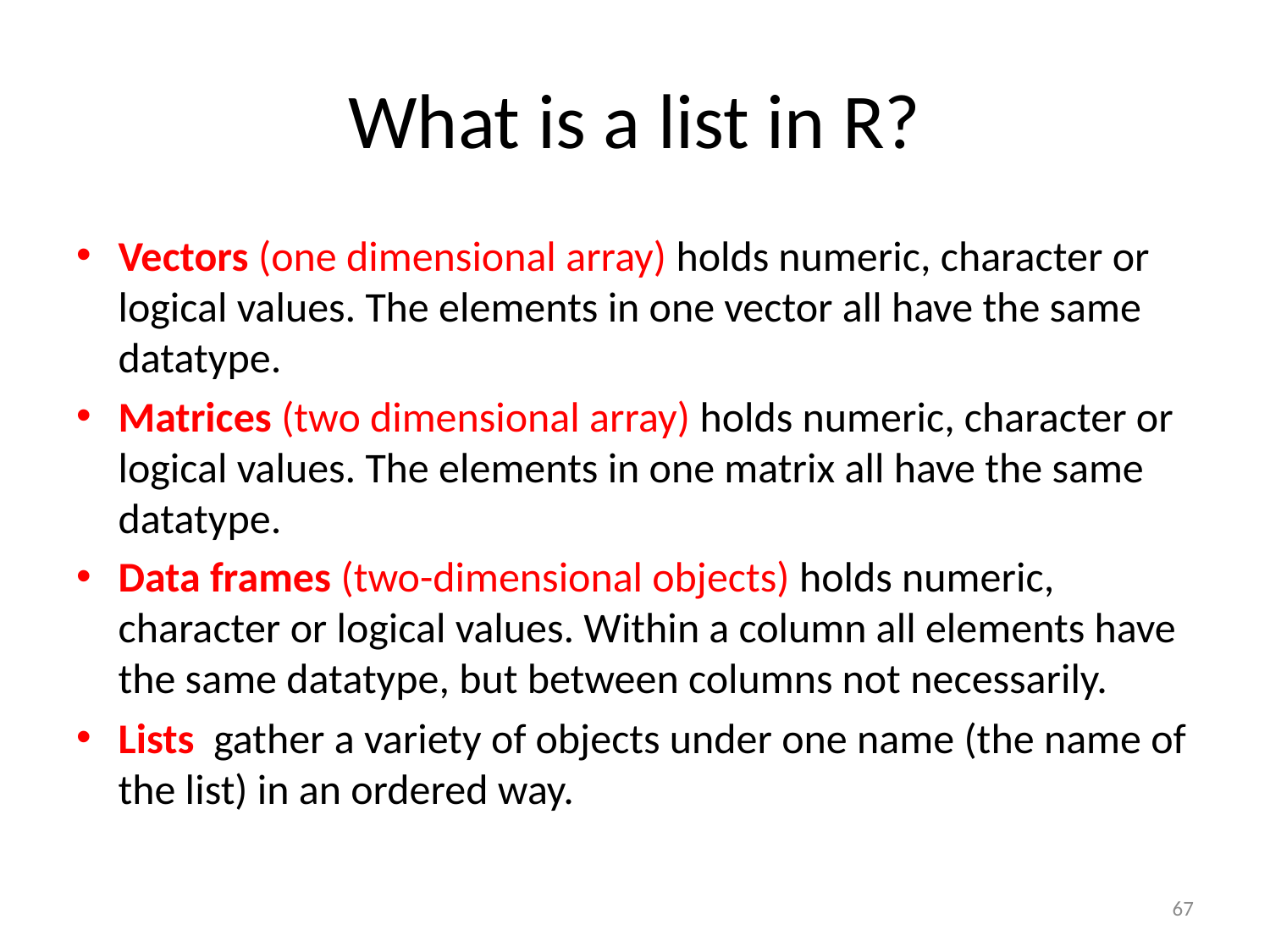

# What is a list in R?
Vectors (one dimensional array) holds numeric, character or logical values. The elements in one vector all have the same datatype.
Matrices (two dimensional array) holds numeric, character or logical values. The elements in one matrix all have the same datatype.
Data frames (two-dimensional objects) holds numeric, character or logical values. Within a column all elements have the same datatype, but between columns not necessarily.
Lists  gather a variety of objects under one name (the name of the list) in an ordered way.

67